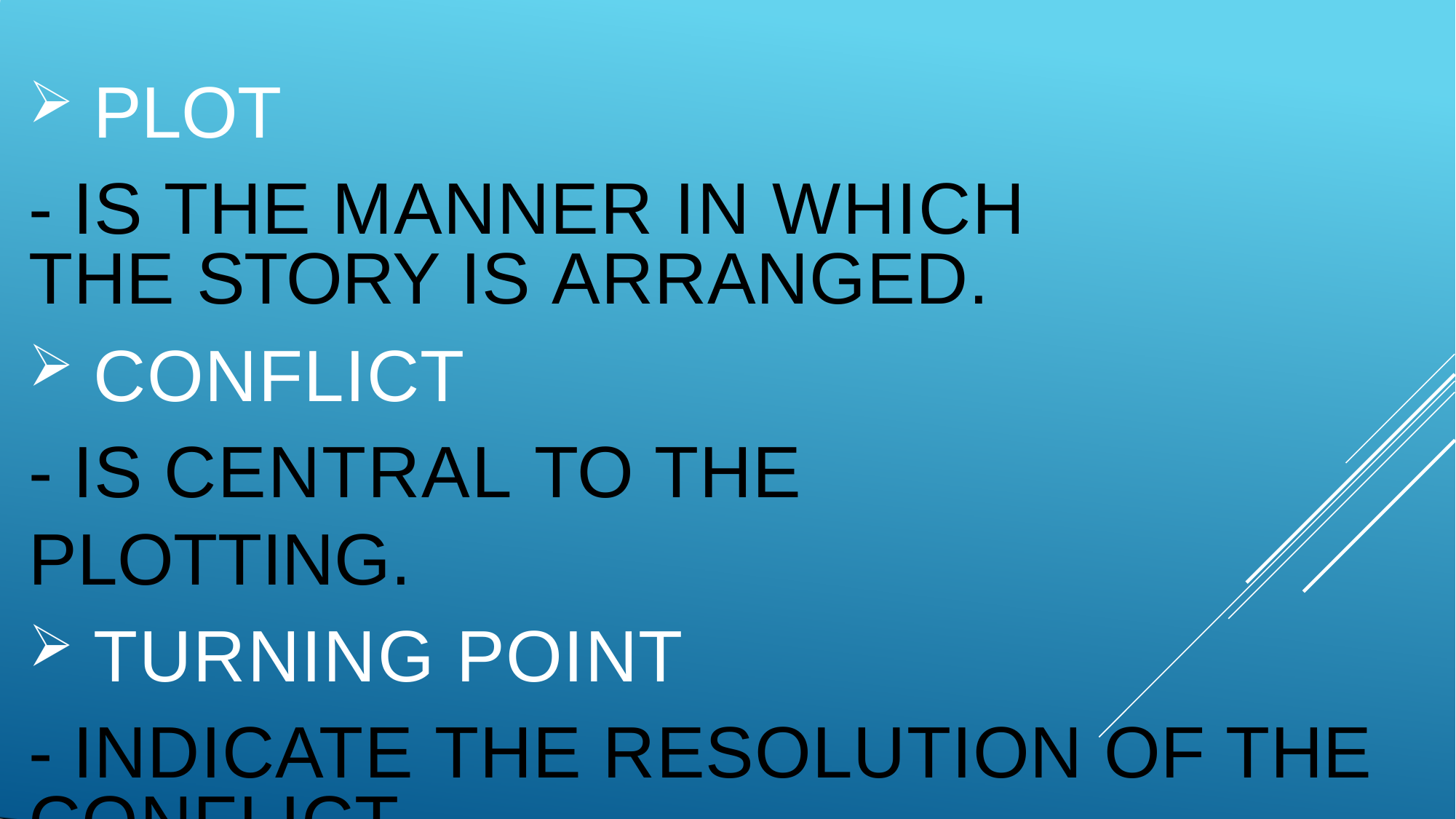

PLOT
- IS THE MANNER IN WHICH THE STORY IS ARRANGED.
CONFLICT
- IS CENTRAL TO THE PLOTTING.
TURNING POINT
- INDICATE THE RESOLUTION OF THE CONFLICT